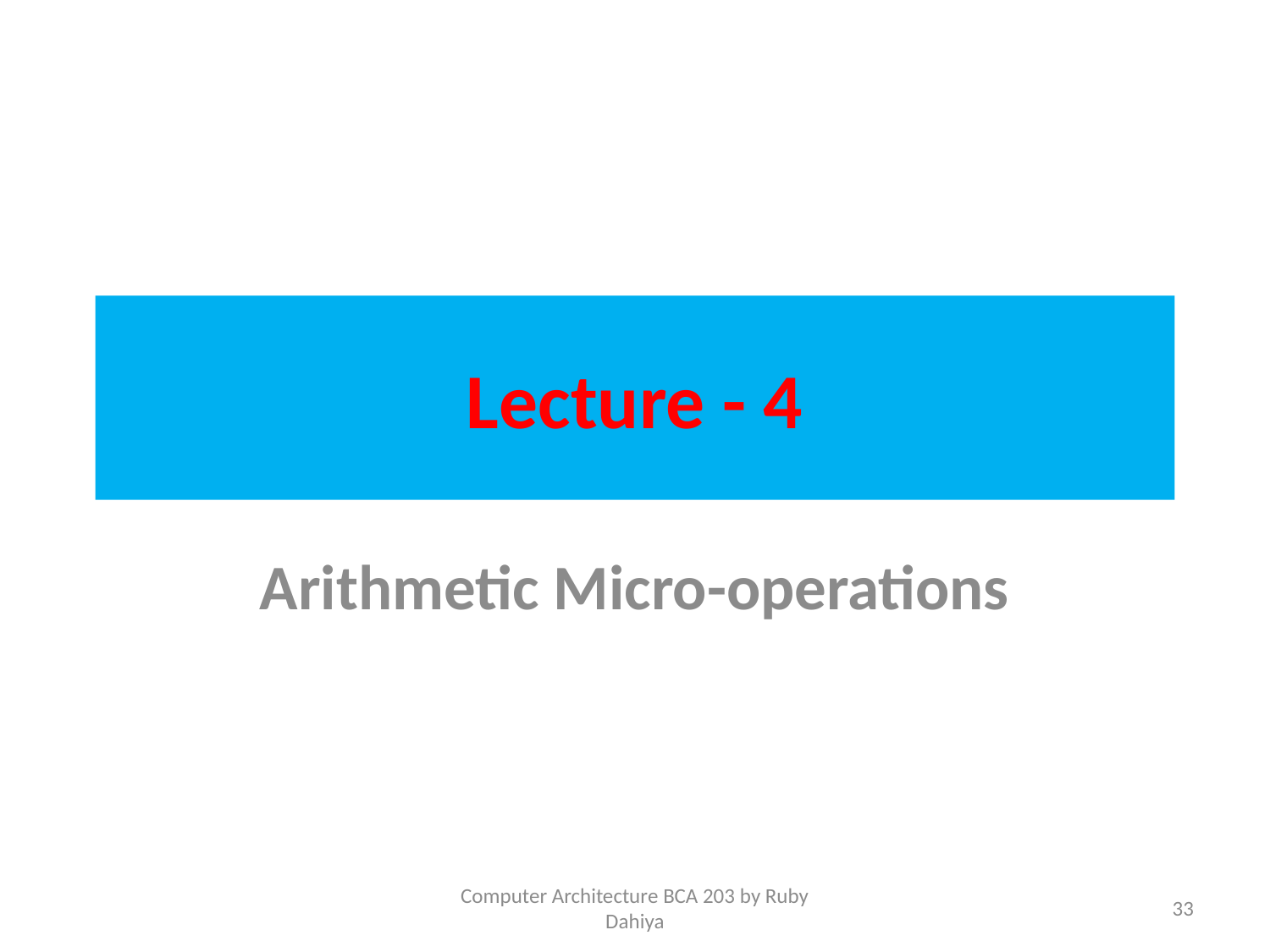

# Lecture - 4
Arithmetic Micro-operations
Computer Architecture BCA 203 by Ruby Dahiya
33